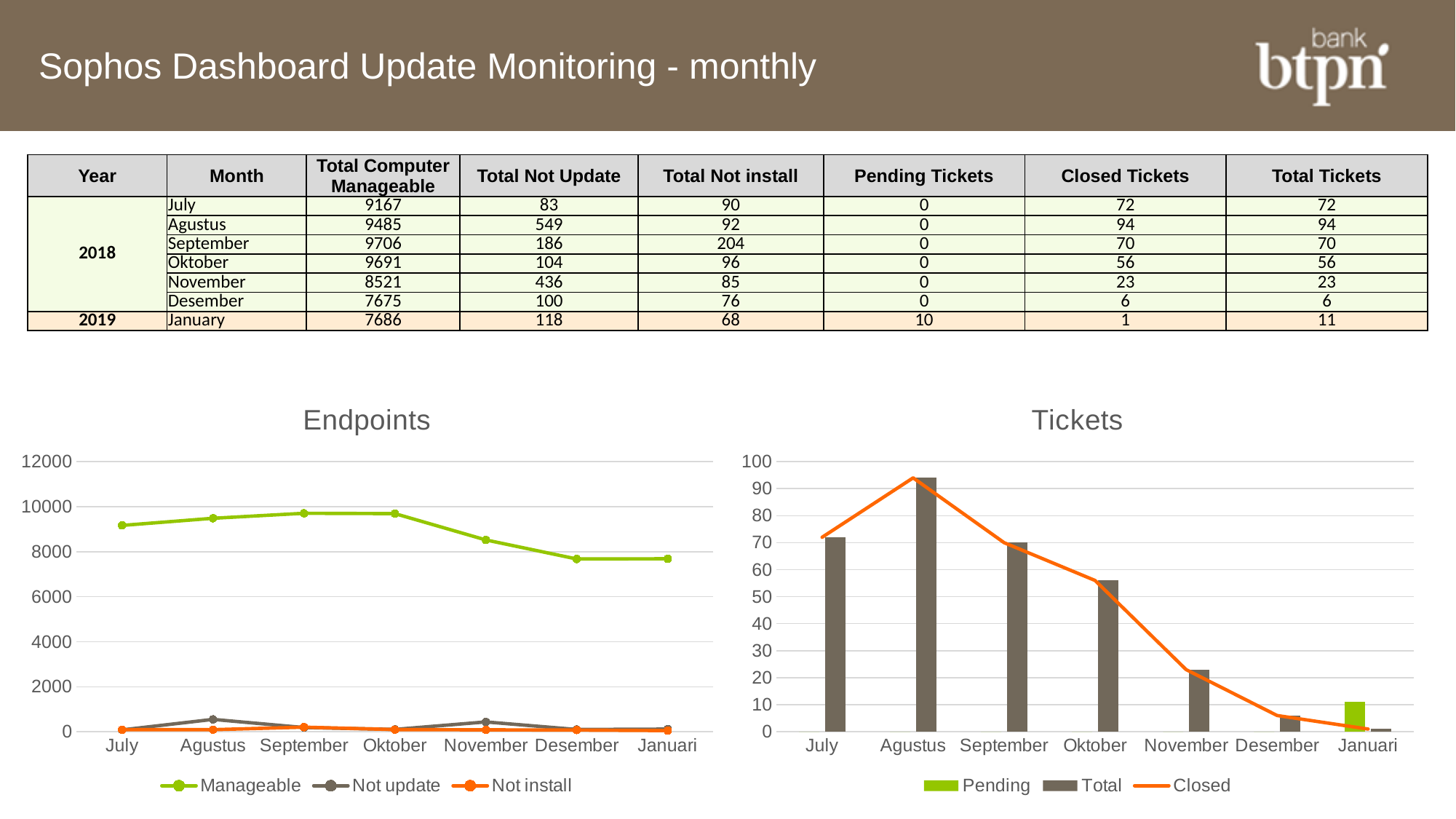

# Sophos Dashboard Update Monitoring - monthly
| Year | Month | Total Computer Manageable | Total Not Update | Total Not install | Pending Tickets | Closed Tickets | Total Tickets |
| --- | --- | --- | --- | --- | --- | --- | --- |
| 2018 | July | 9167 | 83 | 90 | 0 | 72 | 72 |
|  | Agustus | 9485 | 549 | 92 | 0 | 94 | 94 |
|  | September | 9706 | 186 | 204 | 0 | 70 | 70 |
|  | Oktober | 9691 | 104 | 96 | 0 | 56 | 56 |
|  | November | 8521 | 436 | 85 | 0 | 23 | 23 |
|  | Desember | 7675 | 100 | 76 | 0 | 6 | 6 |
| 2019 | January | 7686 | 118 | 68 | 10 | 1 | 11 |

### Chart: Endpoints

| Category | Manageable | Not update | Not install |
|---|---|---|---|
| July | 9167.0 | 83.0 | 90.0 |
| Agustus | 9485.0 | 549.0 | 92.0 |
| September | 9706.0 | 186.0 | 204.0 |
| Oktober | 9691.0 | 104.0 | 96.0 |
| November | 8521.0 | 436.0 | 85.0 |
| Desember | 7675.0 | 100.0 | 76.0 |
| Januari | 7686.0 | 118.0 | 51.0 |

### Chart: Tickets

| Category | Pending | Total | Closed |
|---|---|---|---|
| July | 0.0 | 72.0 | 72.0 |
| Agustus | 0.0 | 94.0 | 94.0 |
| September | 0.0 | 70.0 | 70.0 |
| Oktober | 0.0 | 56.0 | 56.0 |
| November | 0.0 | 23.0 | 23.0 |
| Desember | 0.0 | 6.0 | 6.0 |
| Januari | 11.0 | 1.0 | 1.0 |